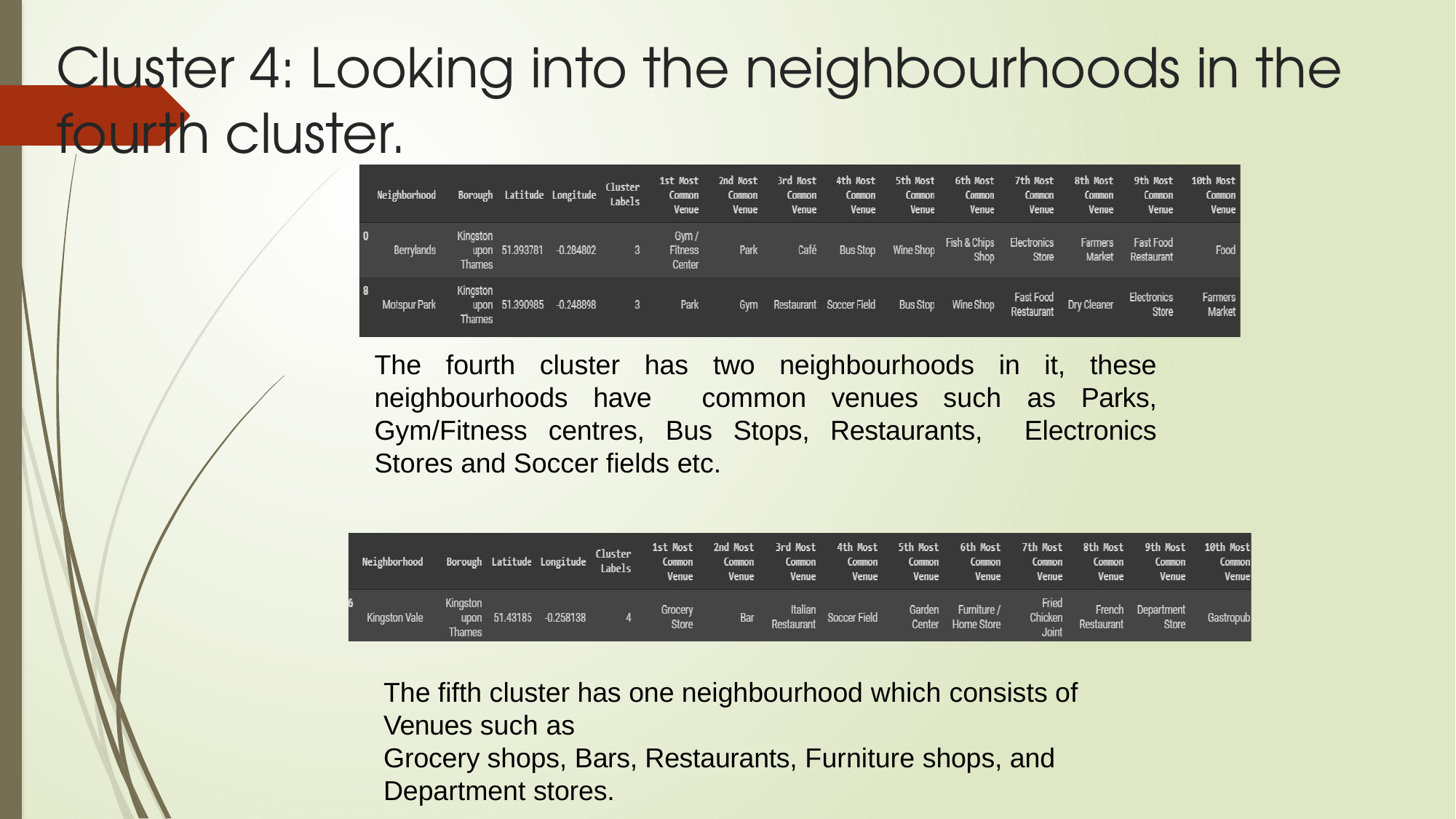

# Cluster 4: Looking into the neighbourhoods in the fourth cluster.

The fourth cluster has two neighbourhoods in it, these neighbourhoods have  common venues such as Parks, Gym/Fitness centres, Bus Stops, Restaurants,  Electronics Stores and Soccer fields etc.

Cluster 5: Looking into the neighbourhoods in the fourth cluster.

The fifth cluster has one neighbourhood which consists of Venues such as
Grocery shops, Bars, Restaurants, Furniture shops, and Department stores.